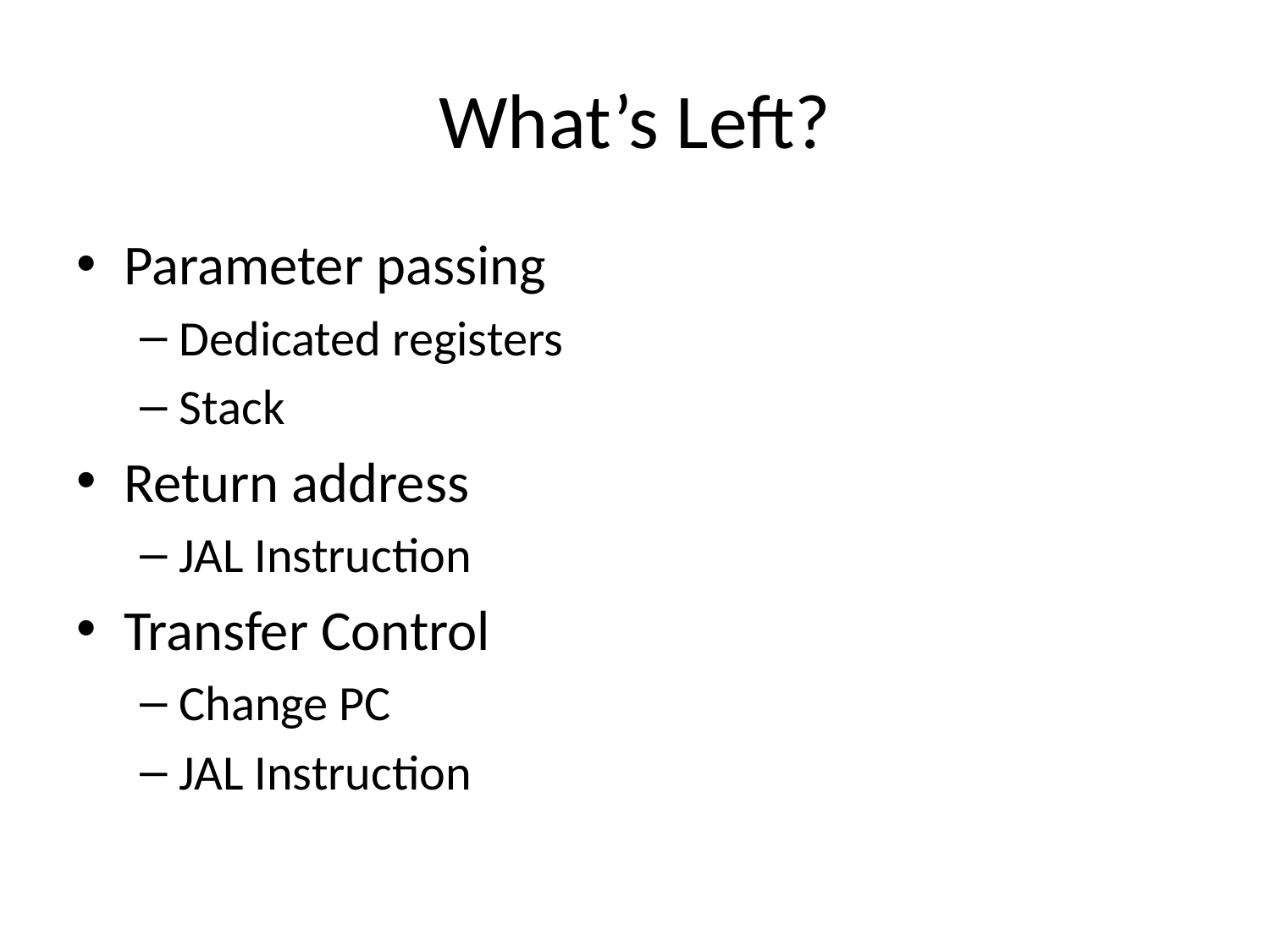

# What’s Left?
Parameter passing
Dedicated registers
Stack
Return address
JAL Instruction
Transfer Control
Change PC
JAL Instruction